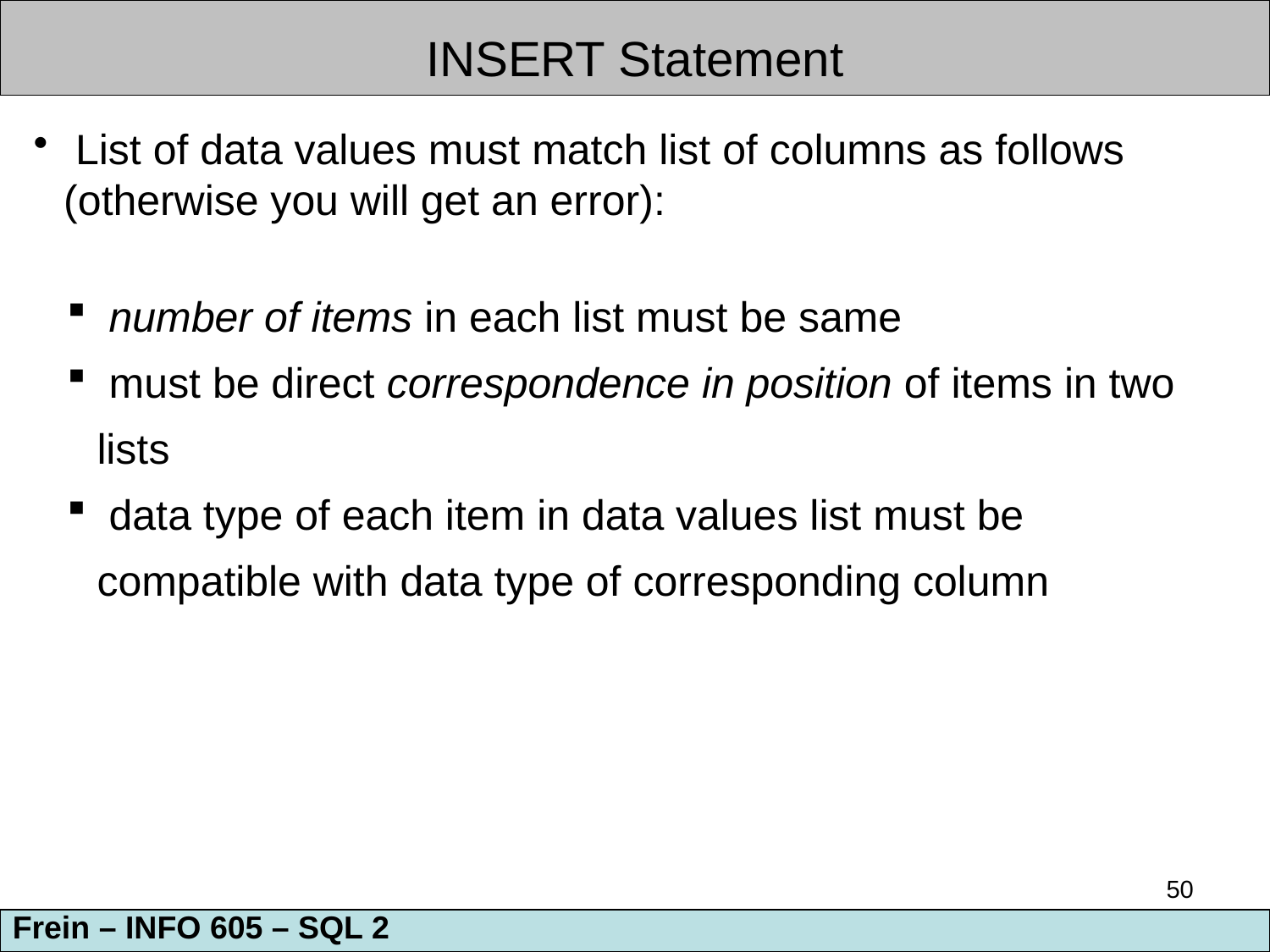

INSERT Statement
 List of data values must match list of columns as follows (otherwise you will get an error):

 number of items in each list must be same
 must be direct correspondence in position of items in two lists
 data type of each item in data values list must be compatible with data type of corresponding column

50
Frein – INFO 605 – SQL 2